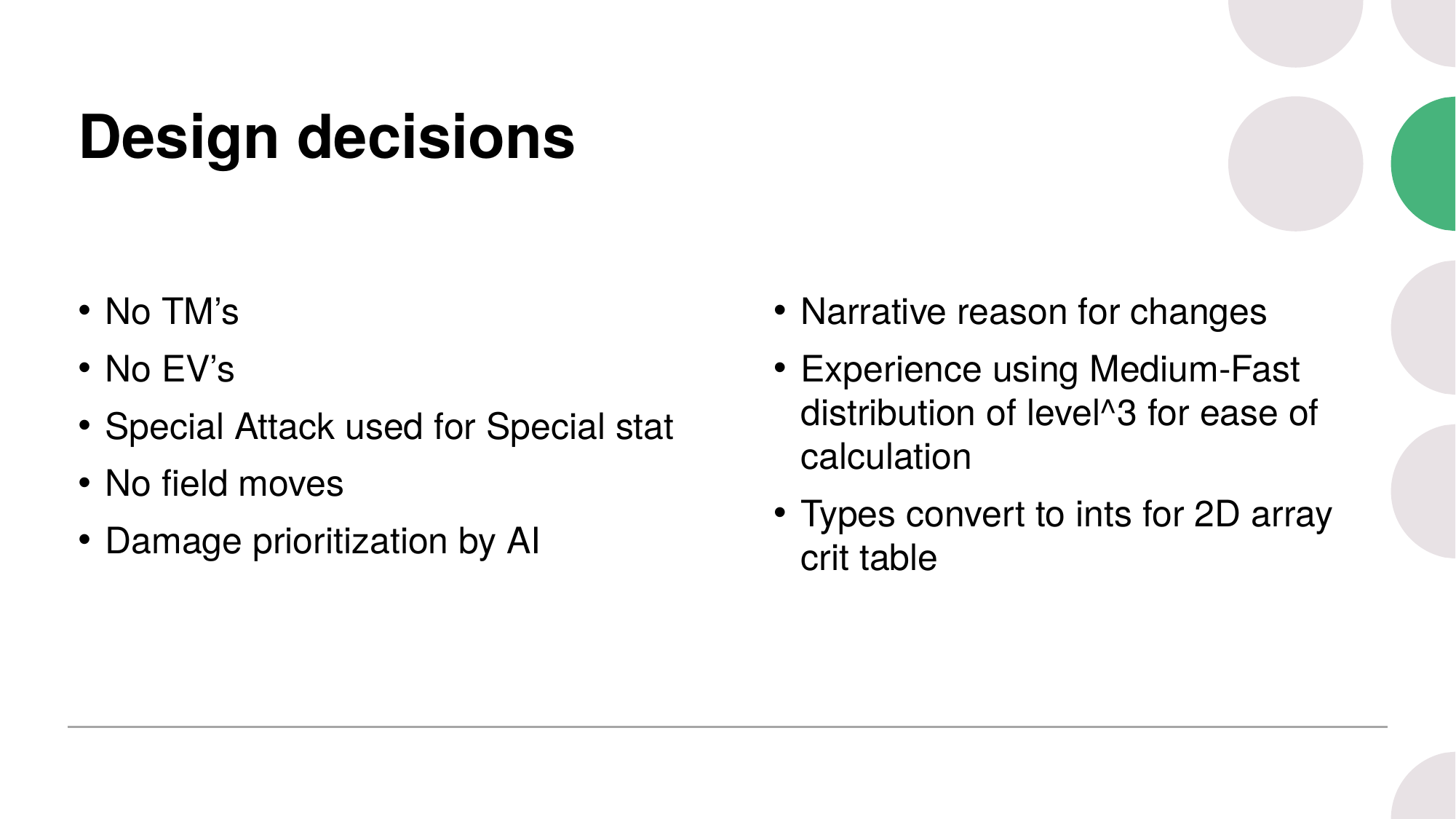

# Design decisions
No TM’s
No EV’s
Special Attack used for Special stat
No field moves
Damage prioritization by AI
Narrative reason for changes
Experience using Medium-Fast distribution of level^3 for ease of calculation
Types convert to ints for 2D array crit table